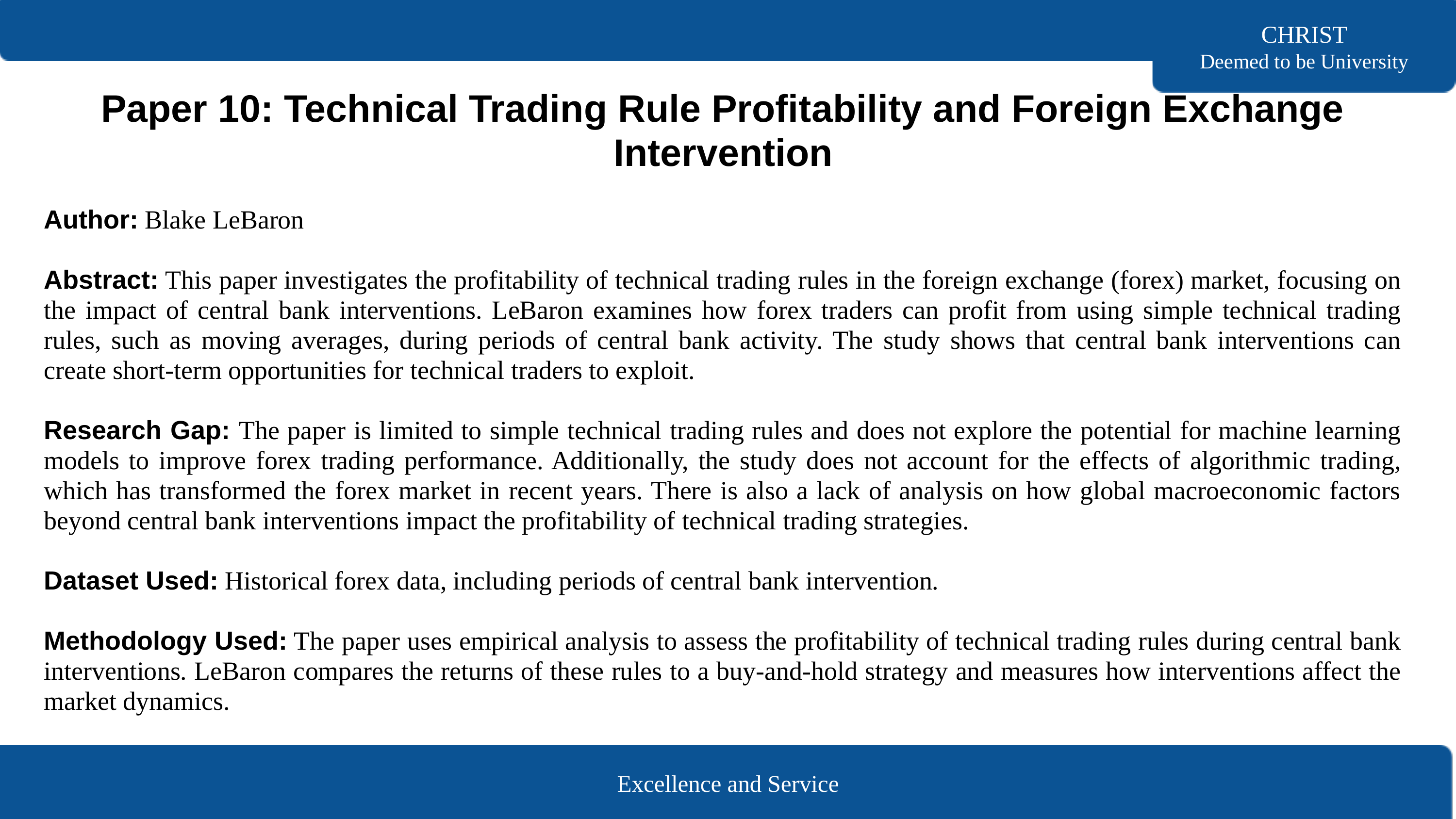

CHRIST
Deemed to be University
Paper 10: Technical Trading Rule Profitability and Foreign Exchange Intervention

Author: Blake LeBaron

Abstract: This paper investigates the profitability of technical trading rules in the foreign exchange (forex) market, focusing on the impact of central bank interventions. LeBaron examines how forex traders can profit from using simple technical trading rules, such as moving averages, during periods of central bank activity. The study shows that central bank interventions can create short-term opportunities for technical traders to exploit.

Research Gap: The paper is limited to simple technical trading rules and does not explore the potential for machine learning models to improve forex trading performance. Additionally, the study does not account for the effects of algorithmic trading, which has transformed the forex market in recent years. There is also a lack of analysis on how global macroeconomic factors beyond central bank interventions impact the profitability of technical trading strategies.

Dataset Used: Historical forex data, including periods of central bank intervention.

Methodology Used: The paper uses empirical analysis to assess the profitability of technical trading rules during central bank interventions. LeBaron compares the returns of these rules to a buy-and-hold strategy and measures how interventions affect the market dynamics.

Excellence and Service